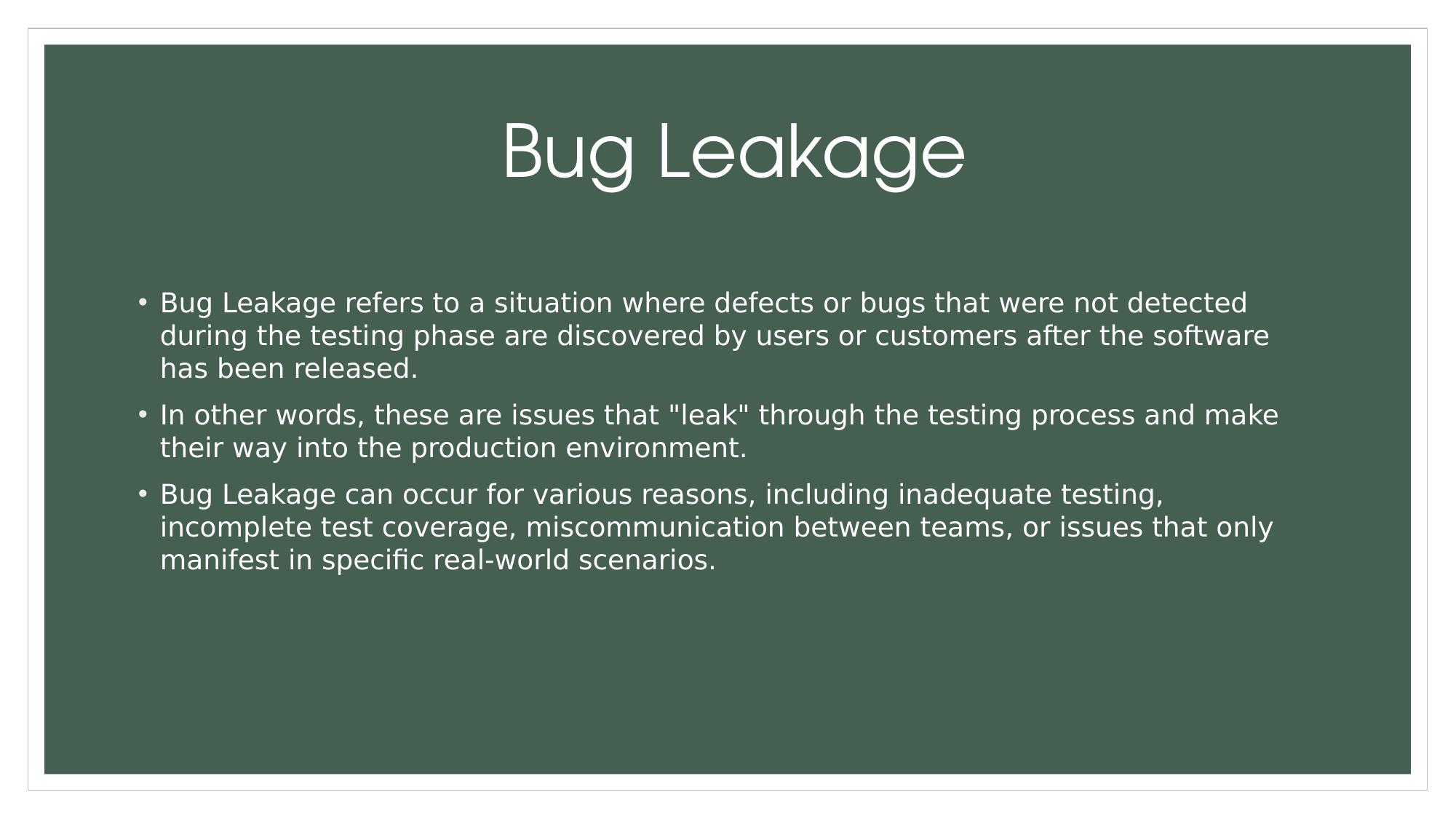

# Bug Leakage
Bug Leakage refers to a situation where defects or bugs that were not detected during the testing phase are discovered by users or customers after the software has been released.
In other words, these are issues that "leak" through the testing process and make their way into the production environment.
Bug Leakage can occur for various reasons, including inadequate testing, incomplete test coverage, miscommunication between teams, or issues that only manifest in specific real-world scenarios.